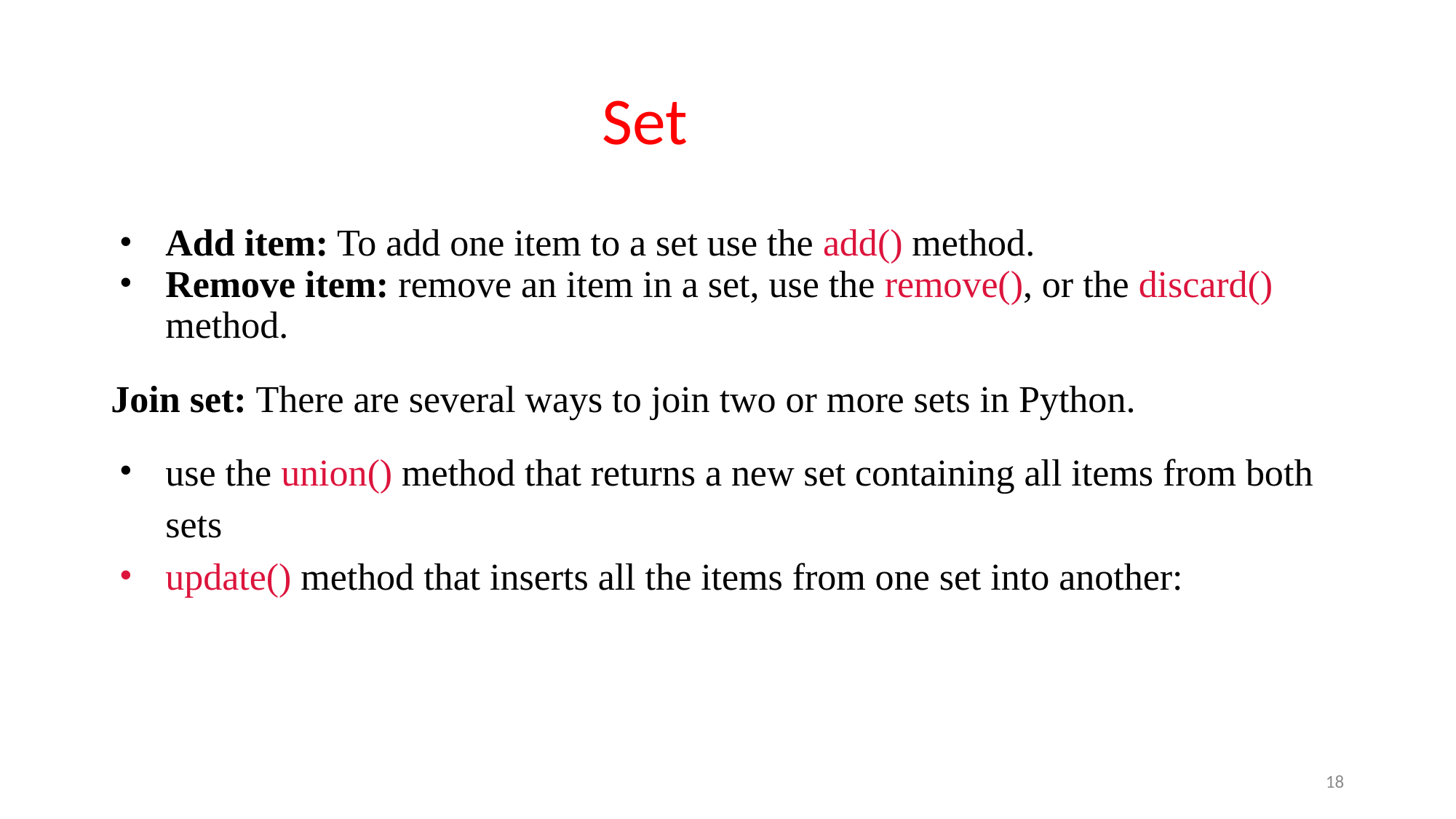

# Set
Add item: To add one item to a set use the add() method.
Remove item: remove an item in a set, use the remove(), or the discard() method.
Join set: There are several ways to join two or more sets in Python.
use the union() method that returns a new set containing all items from both sets
update() method that inserts all the items from one set into another:

18